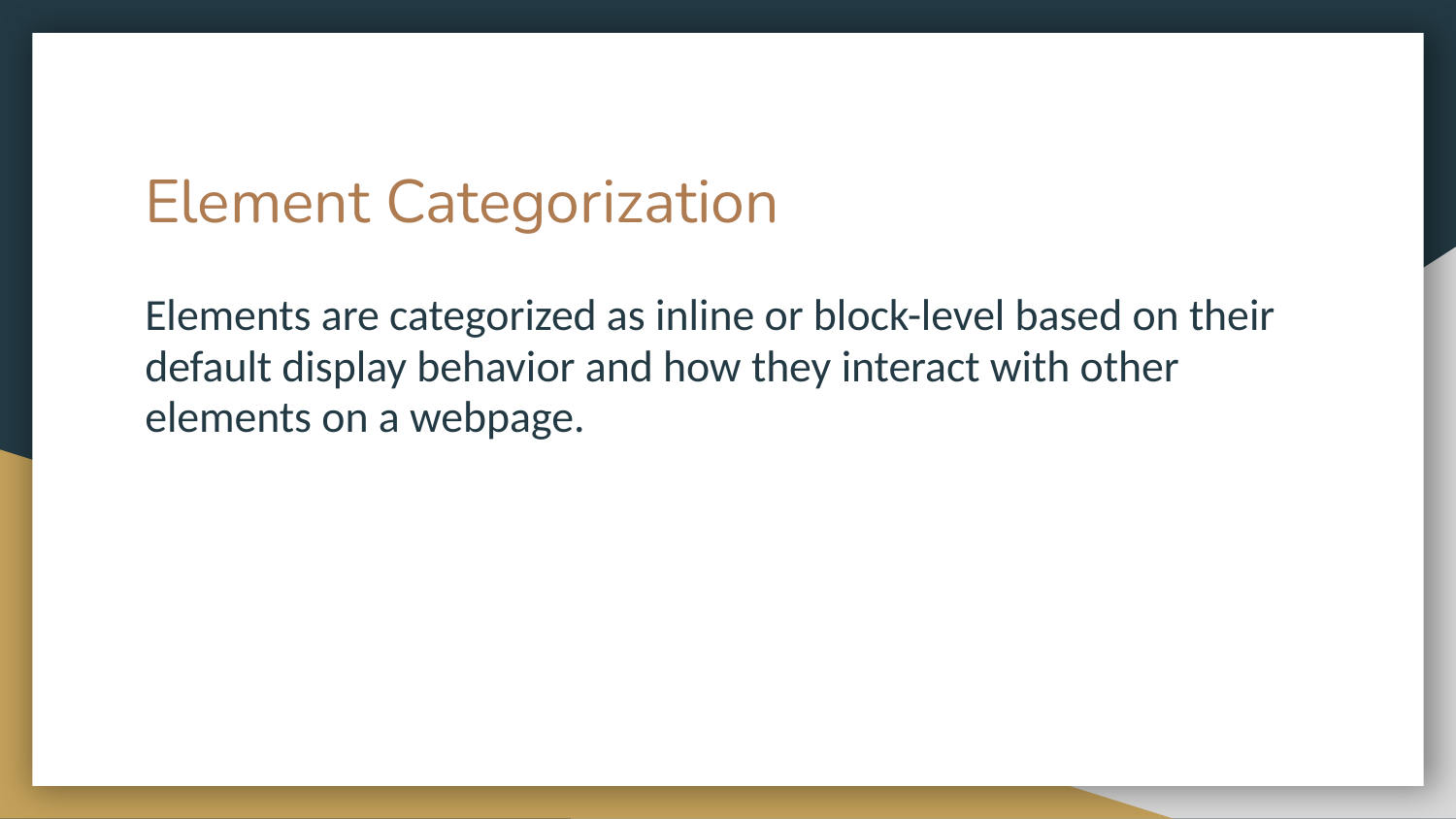

# Element Categorization

Elements are categorized as inline or block-level based on their default display behavior and how they interact with other elements on a webpage.